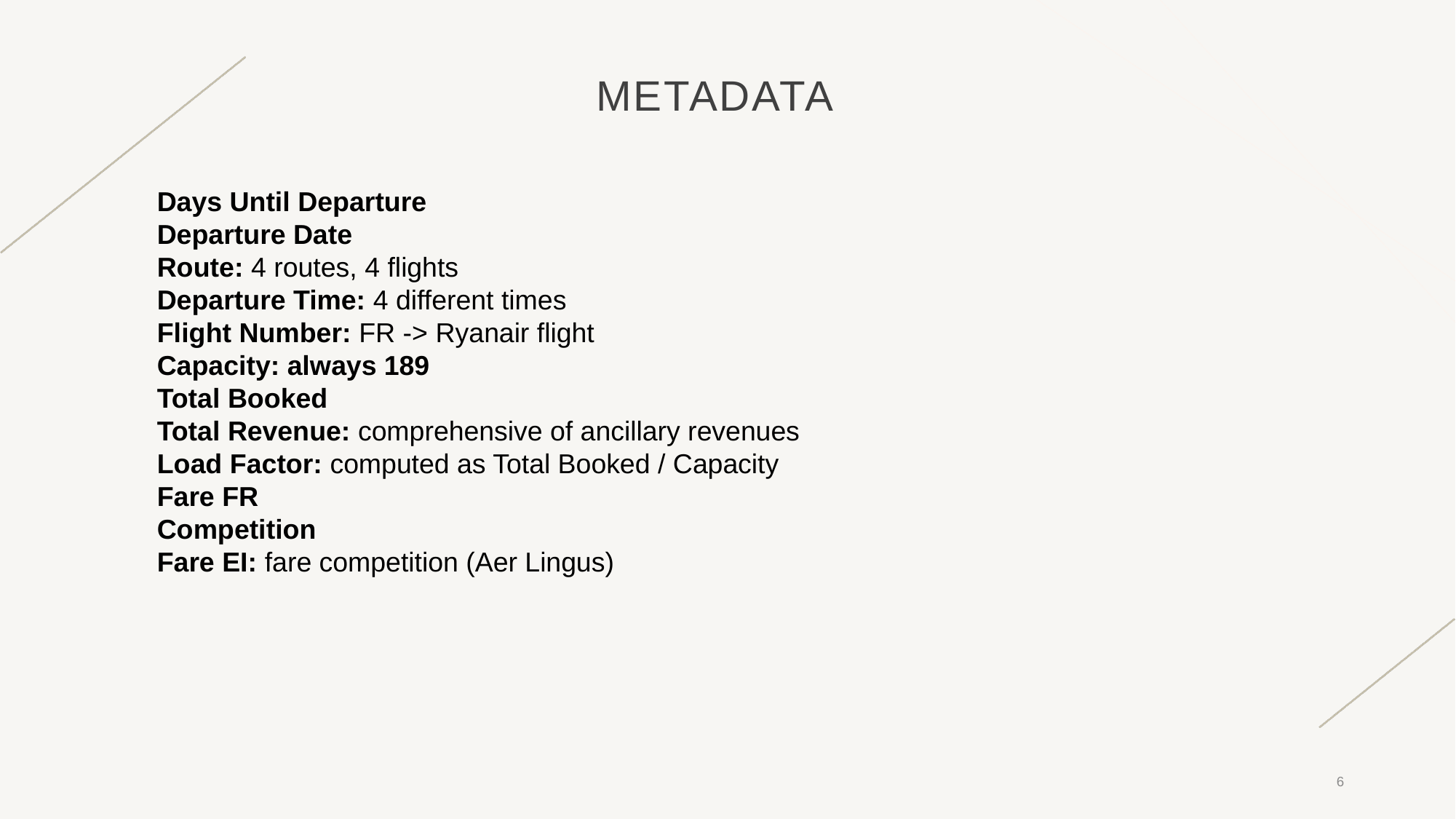

# Metadata
Days Until Departure
Departure Date
Route: 4 routes, 4 flights
Departure Time: 4 different times
Flight Number: FR -> Ryanair flight
Capacity: always 189
Total Booked
Total Revenue: comprehensive of ancillary revenues
Load Factor: computed as Total Booked / Capacity
Fare FR
Competition
Fare EI: fare competition (Aer Lingus)

6